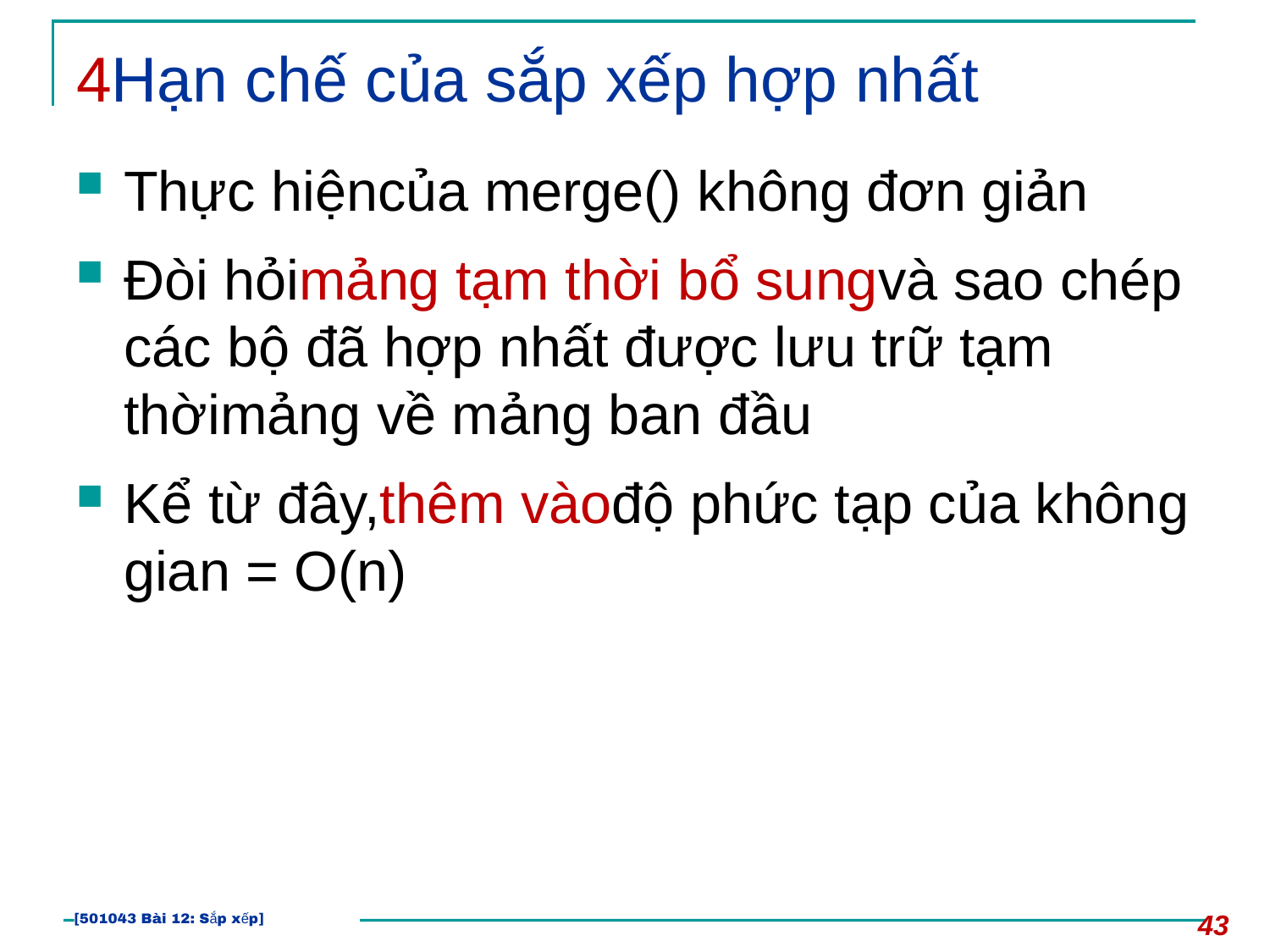

# 4Hạn chế của sắp xếp hợp nhất
Thực hiệncủa merge() không đơn giản
Đòi hỏimảng tạm thời bổ sungvà sao chép các bộ đã hợp nhất được lưu trữ tạm thờimảng về mảng ban đầu
Kể từ đây,thêm vàođộ phức tạp của không gian = O(n)
43
[501043 Bài 12: Sắp xếp]